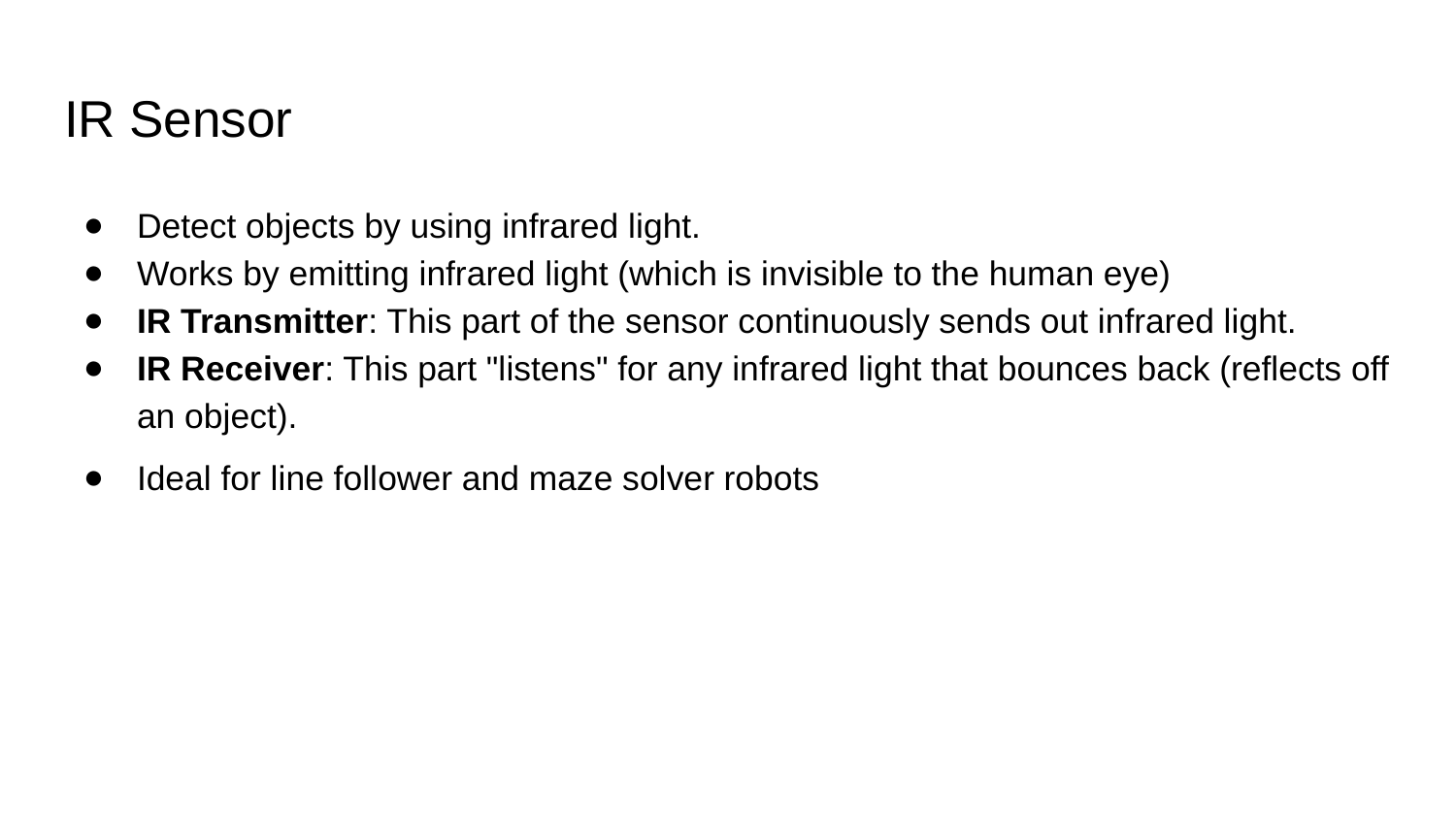

# IR Sensor
Detect objects by using infrared light.
Works by emitting infrared light (which is invisible to the human eye)
IR Transmitter: This part of the sensor continuously sends out infrared light.
IR Receiver: This part "listens" for any infrared light that bounces back (reflects off an object).
Ideal for line follower and maze solver robots